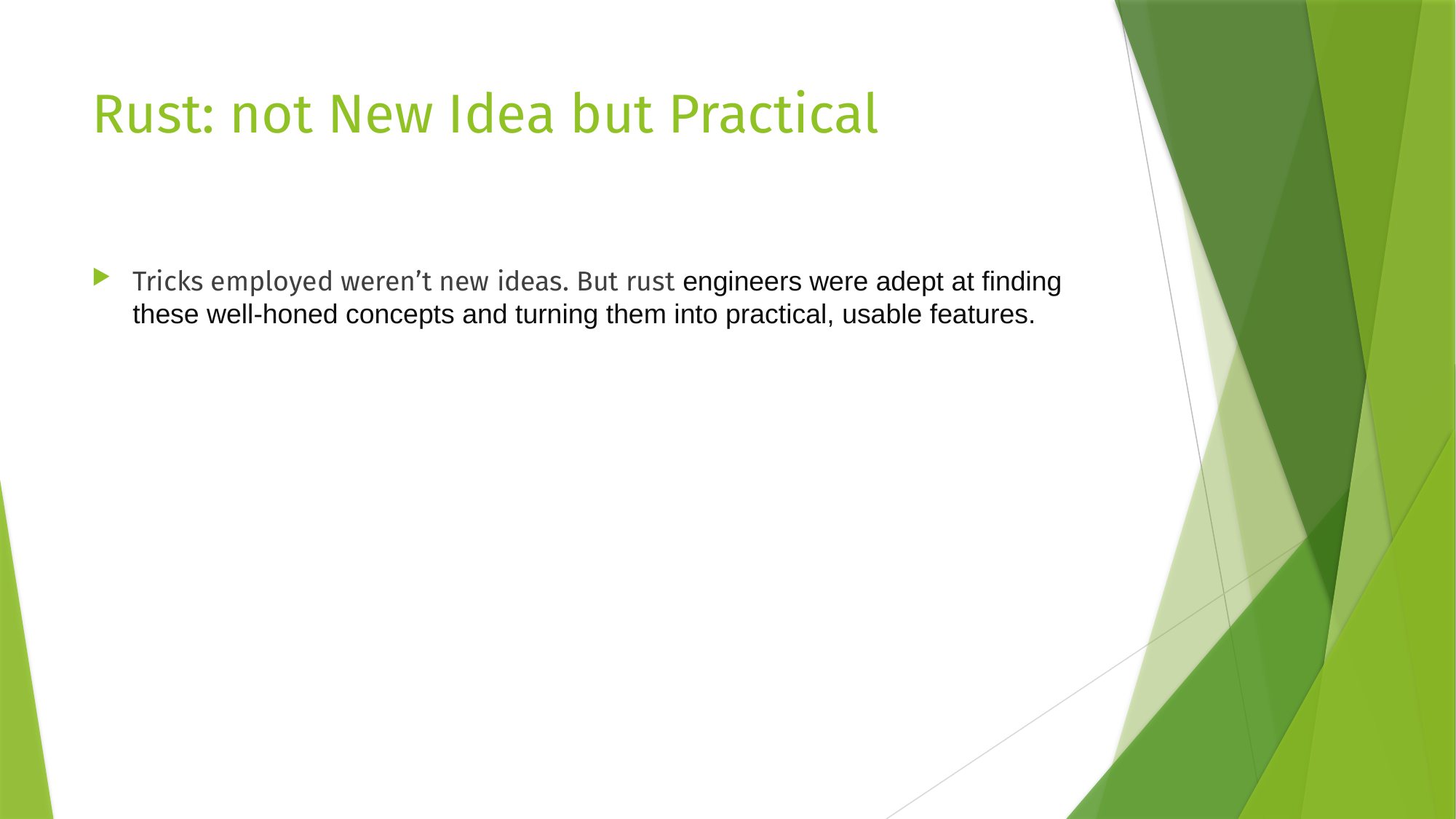

# Rust: not New Idea but Practical
Tricks employed weren’t new ideas. But rust engineers were adept at finding these well-honed concepts and turning them into practical, usable features.